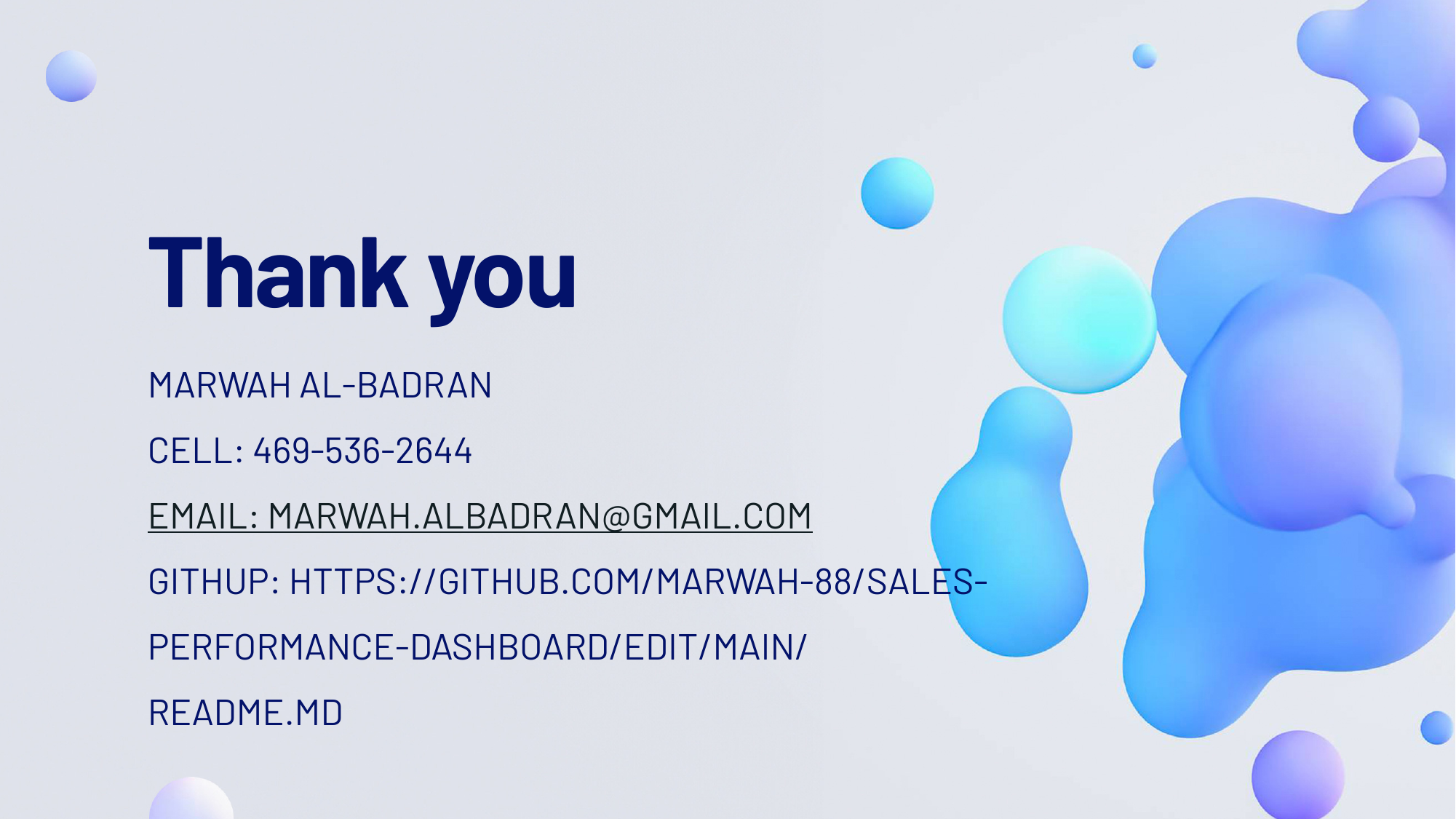

# Thank you
Marwah Al-Badran
Cell: 469-536-2644
Email: Marwah.albadran@gmail.com
Githup: https://github.com/Marwah-88/Sales-Performance-Dashboard/edit/main/README.md